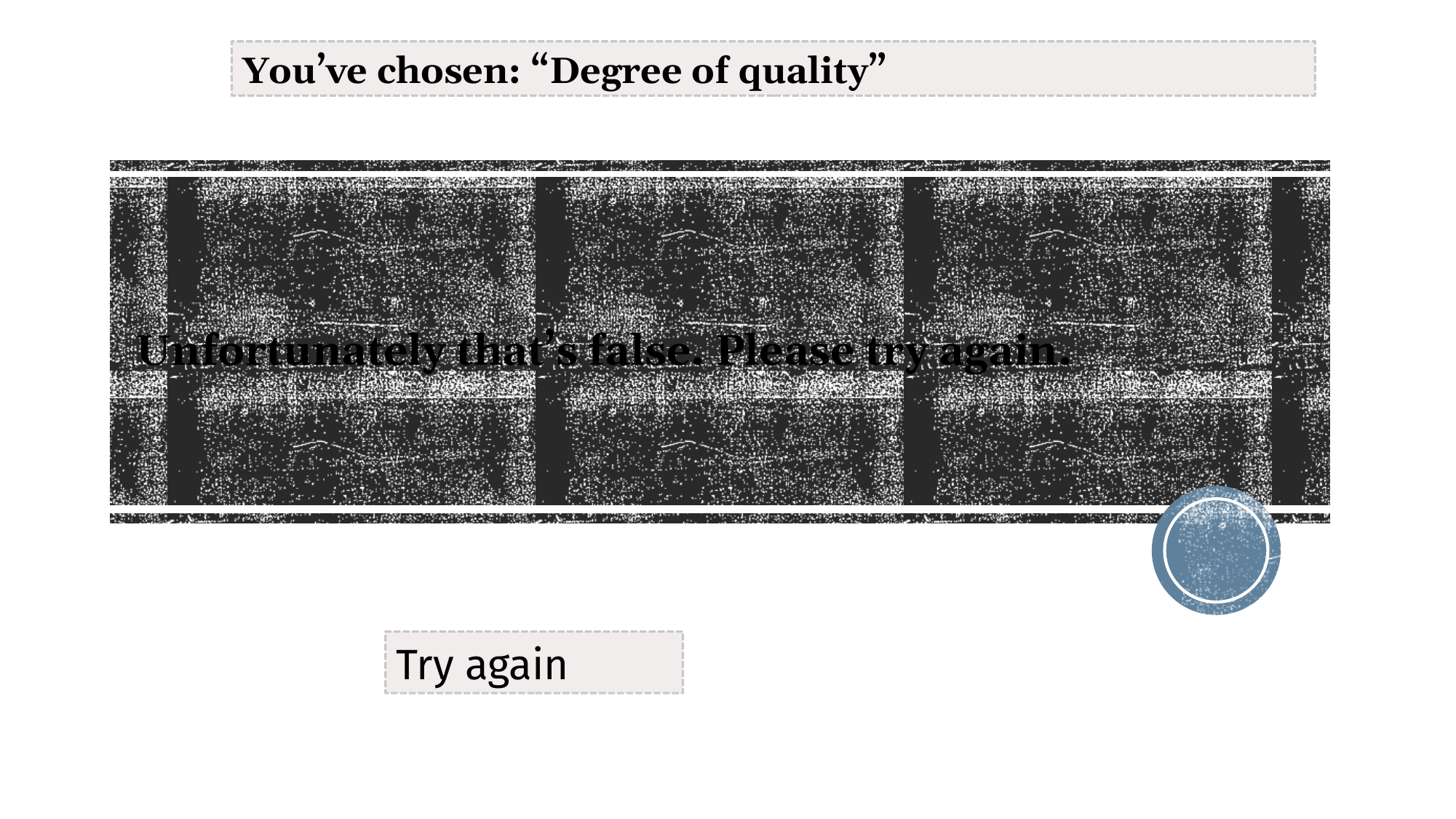

You’ve chosen: “Degree of quality”
# Unfortunately that’s false. Please try again.
Try again